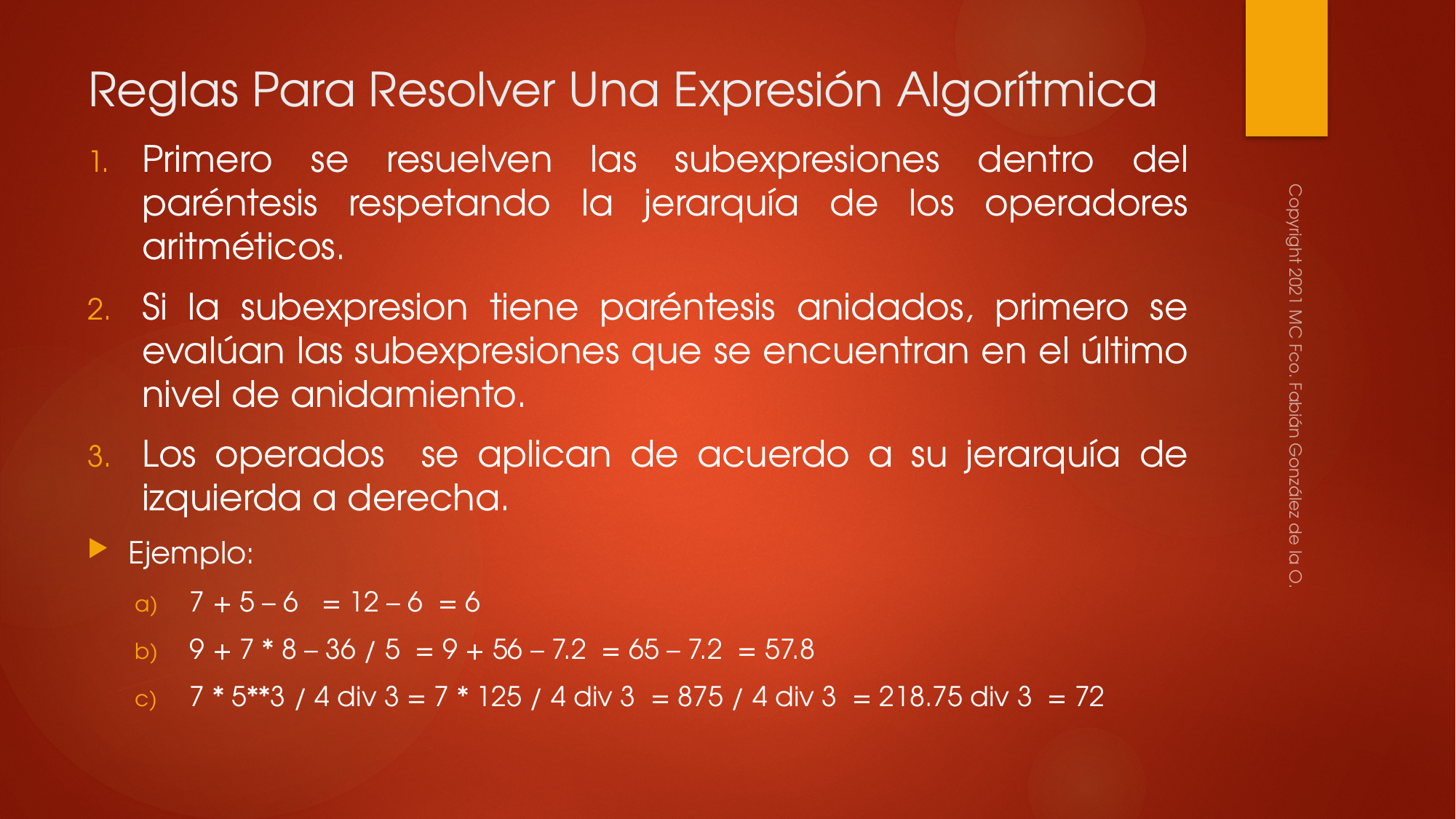

# Reglas Para Resolver Una Expresión Algorítmica
Primero se resuelven las subexpresiones dentro del paréntesis respetando la jerarquía de los operadores aritméticos.
Si la subexpresion tiene paréntesis anidados, primero se evalúan las subexpresiones que se encuentran en el último nivel de anidamiento.
Los operados  se aplican de acuerdo a su jerarquía de izquierda a derecha.
Ejemplo:
7 + 5 – 6   = 12 – 6  = 6
9 + 7 * 8 – 36 / 5  = 9 + 56 – 7.2  = 65 – 7.2  = 57.8
7 * 5**3 / 4 div 3 = 7 * 125 / 4 div 3  = 875 / 4 div 3  = 218.75 div 3  = 72

Copyright 2021 MC Fco. Fabián González de la O.